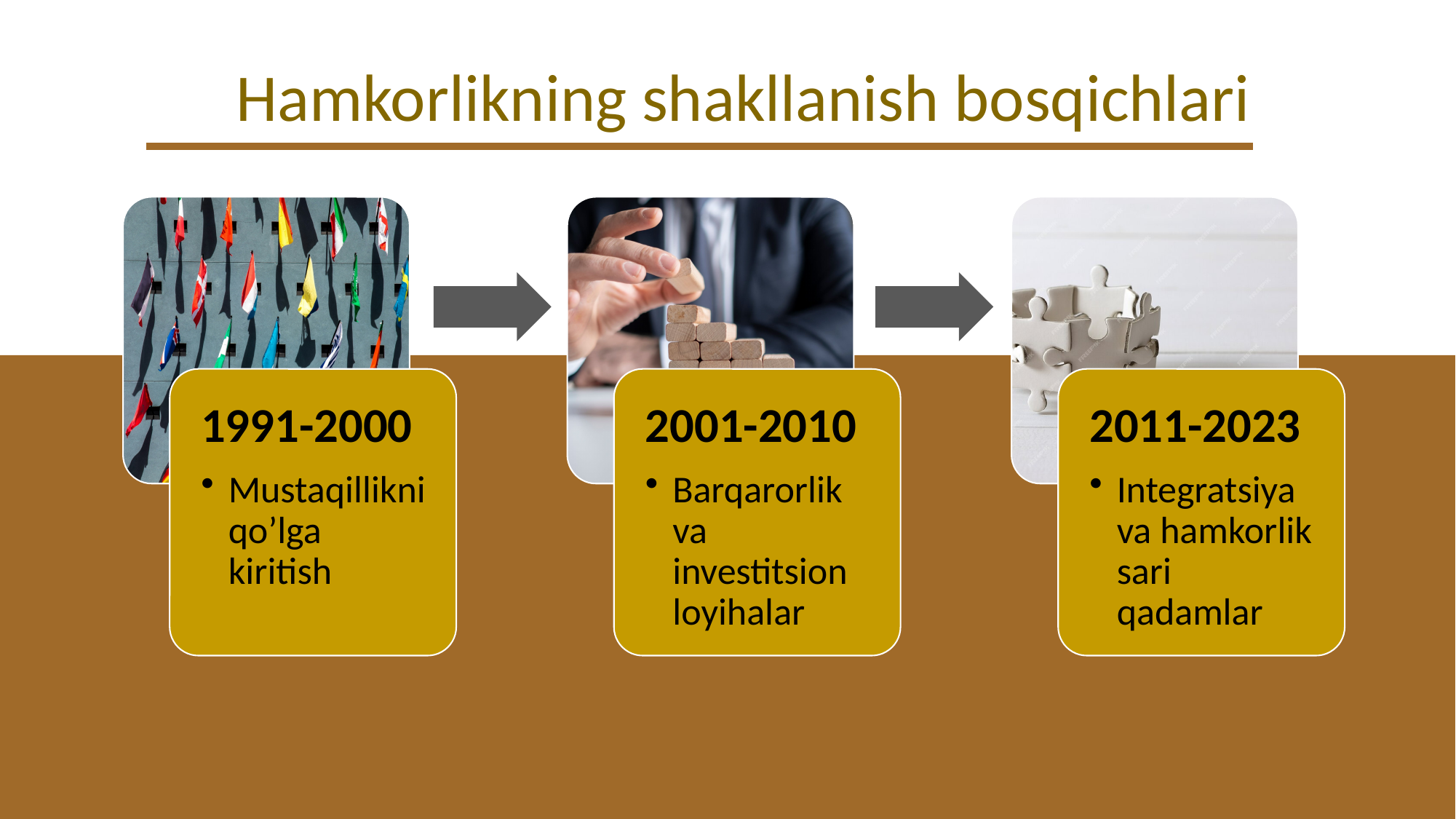

# Hamkorlikning shakllanish bosqichlari
1991-2000
Mustaqillikni qo’lga kiritish

2001-2010
Barqarorlik va investitsion loyihalar

2011-2023
Integratsiya va hamkorlik sari qadamlar